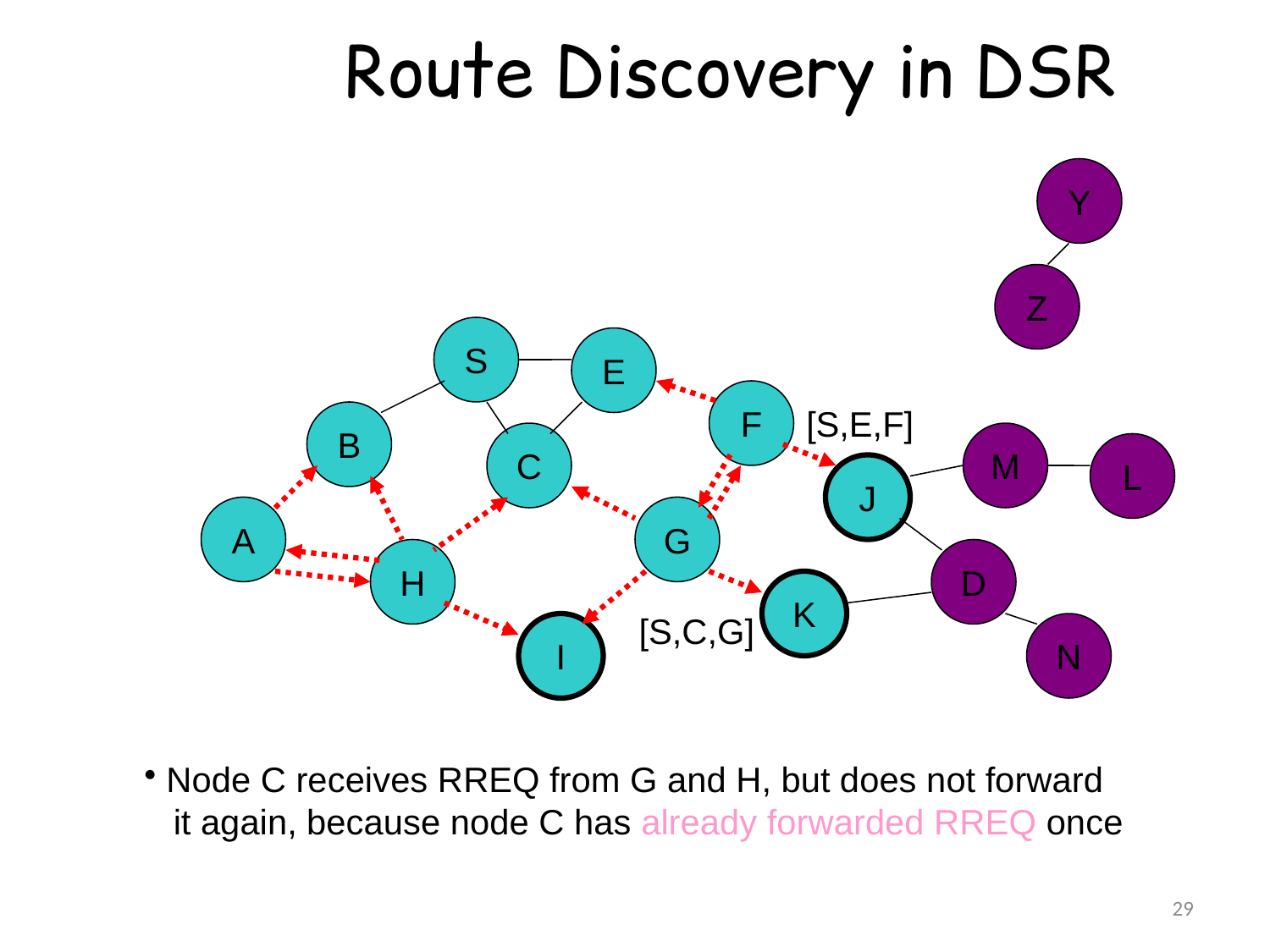

# Route Discovery in DSR
Y

Z
S
E

F
[S,E,F]
B

C
M
L

J

A

G

H
D

K

[S,C,G]
I

N
 Node C receives RREQ from G and H, but does not forward
   it again, because node C has already forwarded RREQ once
29